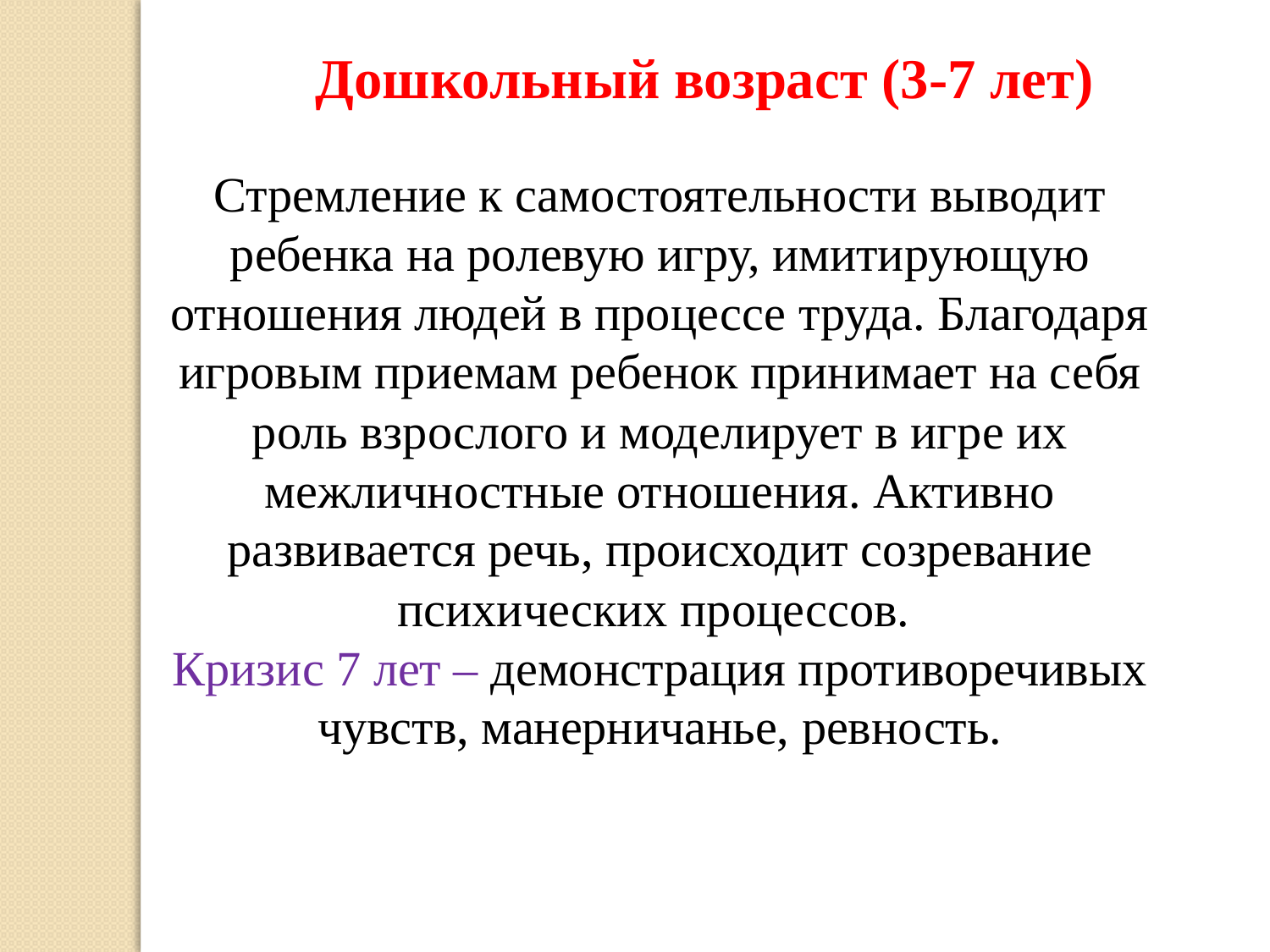

Дошкольный возраст (3-7 лет)
Стремление к самостоятельности выводит ребенка на ролевую игру, имитирующую отношения людей в процессе труда. Благодаря игровым приемам ребенок принимает на себя роль взрослого и моделирует в игре их межличностные отношения. Активно развивается речь, происходит созревание психических процессов.
Кризис 7 лет – демонстрация противоречивых чувств, манерничанье, ревность.